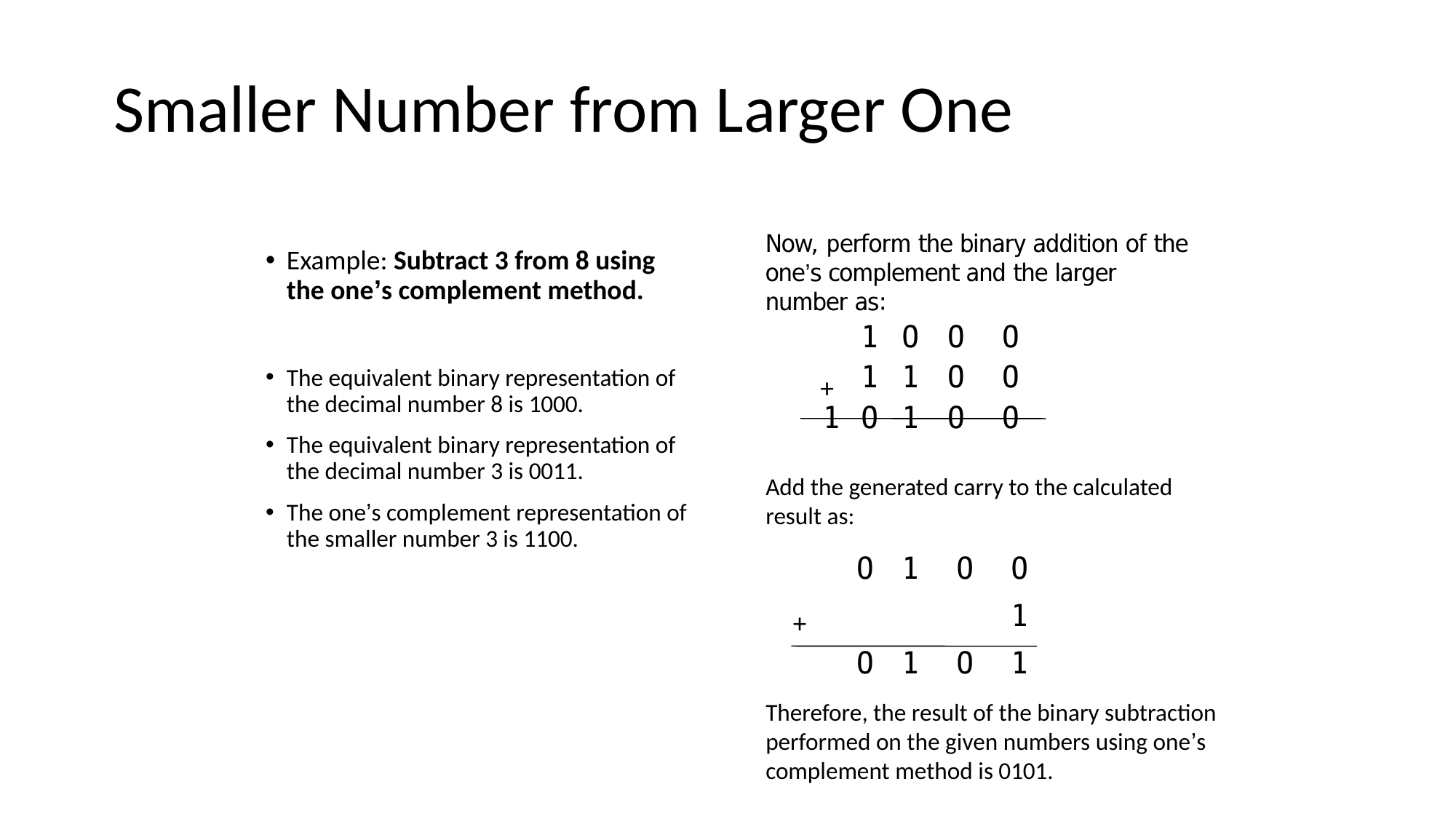

# Smaller Number from Larger One
Now, perform the binary addition of the one’s complement and the larger number as:
Example: Subtract 3 from 8 using the one’s complement method.

The equivalent binary representation of the decimal number 8 is 1000.
The equivalent binary representation of the decimal number 3 is 0011.
The one’s complement representation of the smaller number 3 is 1100.
|  | 1 | 0 | 0 | 0 |
| --- | --- | --- | --- | --- |
|  | 1 | 1 | 0 | 0 |
| 1 | 0 | 1 | 0 | 0 |
+

Add the generated carry to the calculated result as:
| 0 | 1 | 0 | 0 |
| --- | --- | --- | --- |
|  |  |  | 1 |
| 0 | 1 | 0 | 1 |
+

Therefore, the result of the binary subtraction performed on the given numbers using one’s complement method is 0101.